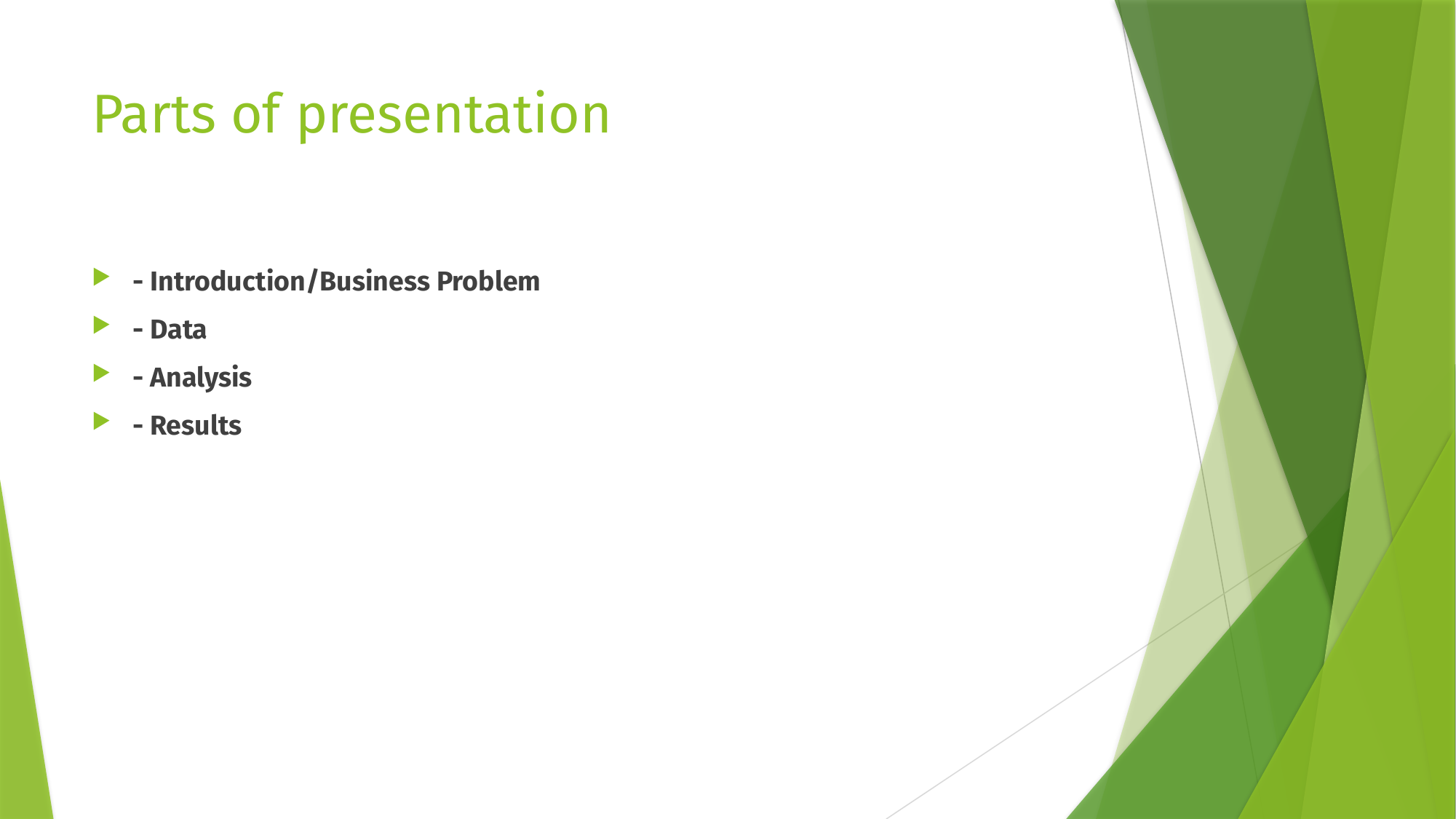

# Parts of presentation
- Introduction/Business Problem
- Data
- Analysis
- Results